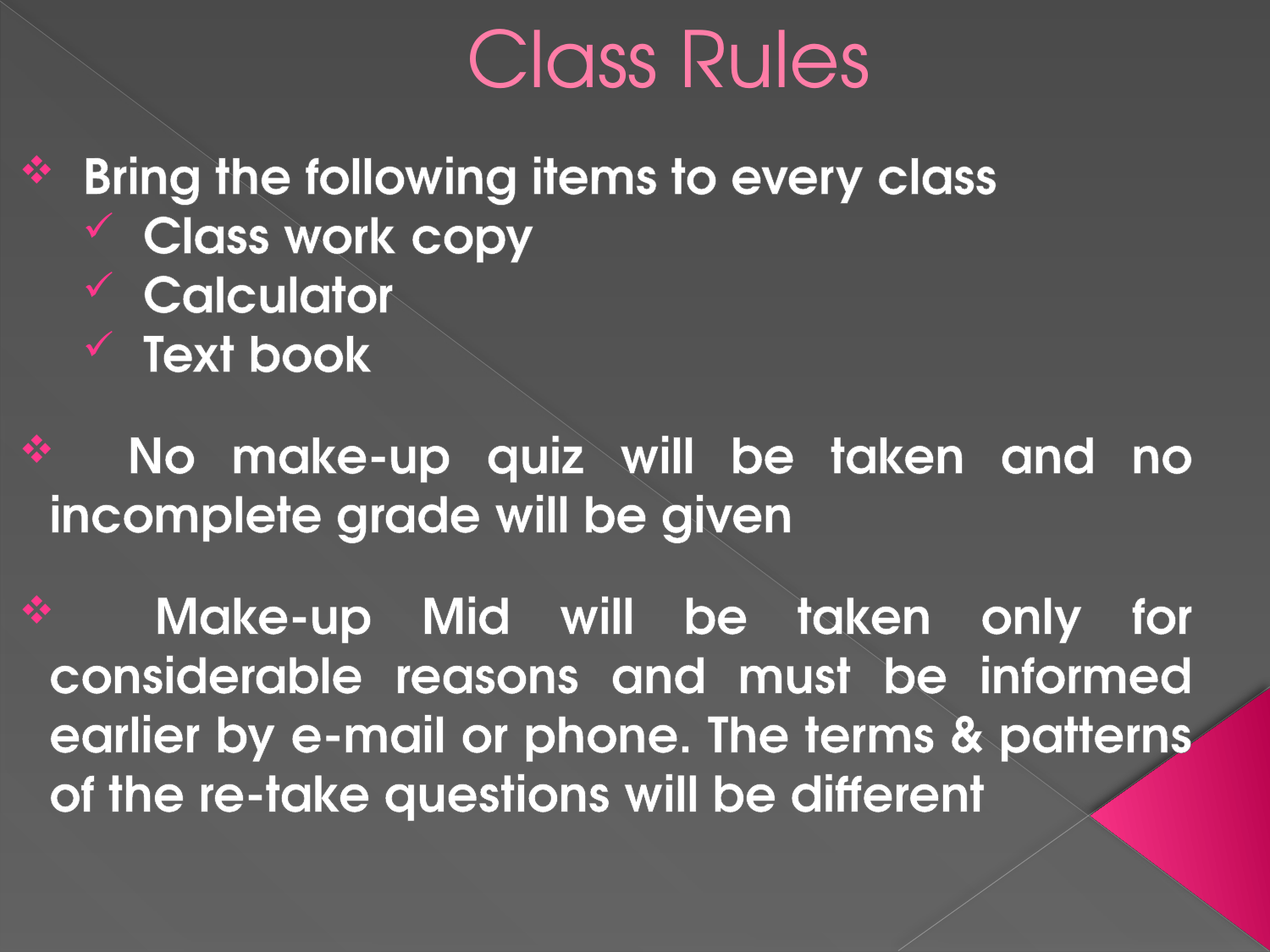

# Class Rules
  Bring the following items to every class
  Class work copy
  Calculator
  Text book

  No make-up quiz will be taken and no incomplete grade will be given

  Make-up Mid will be taken only for considerable reasons and must be informed earlier by e-mail or phone. The terms & patterns of the re-take questions will be different